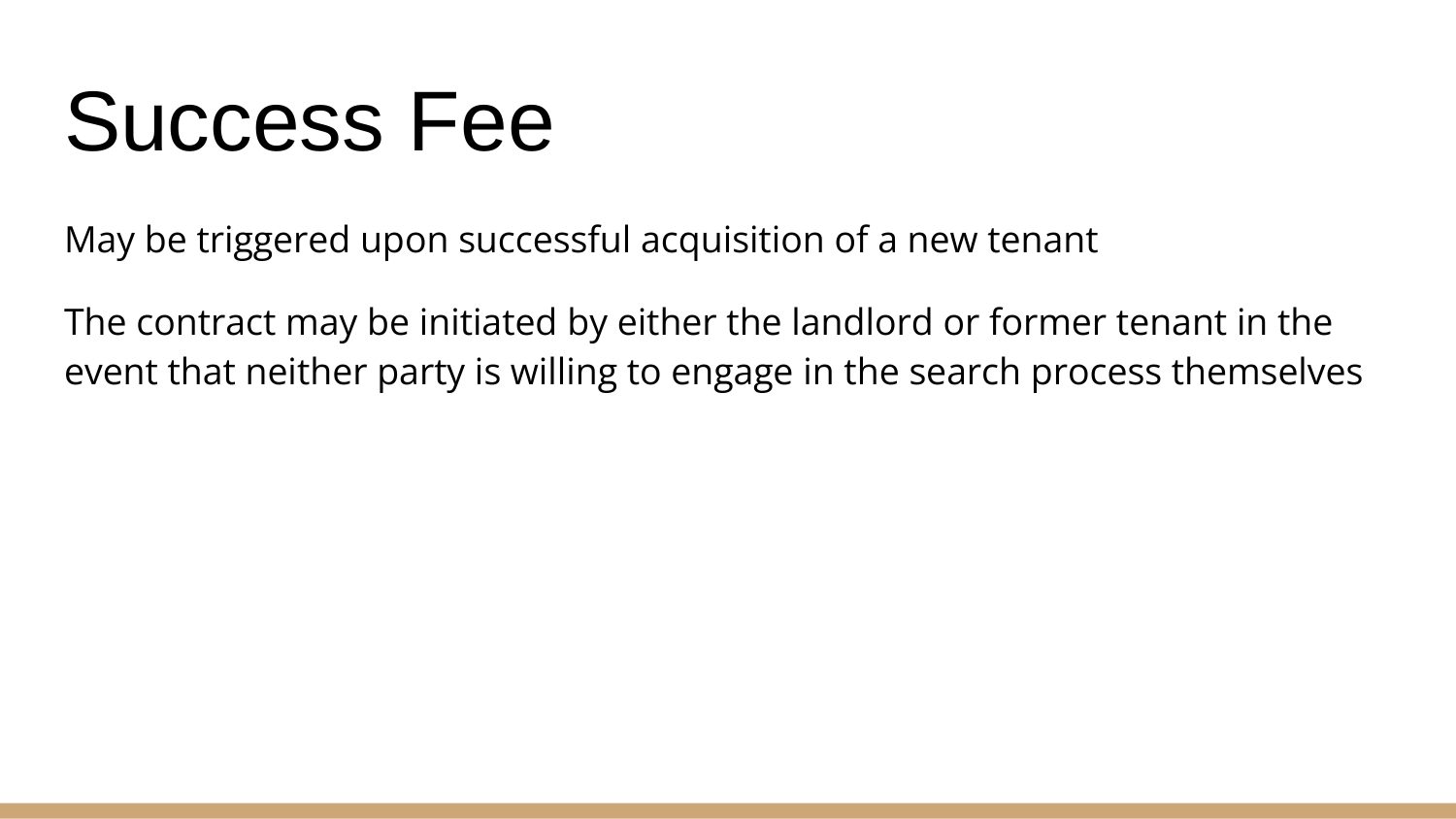

# Success Fee
May be triggered upon successful acquisition of a new tenant
The contract may be initiated by either the landlord or former tenant in the event that neither party is willing to engage in the search process themselves